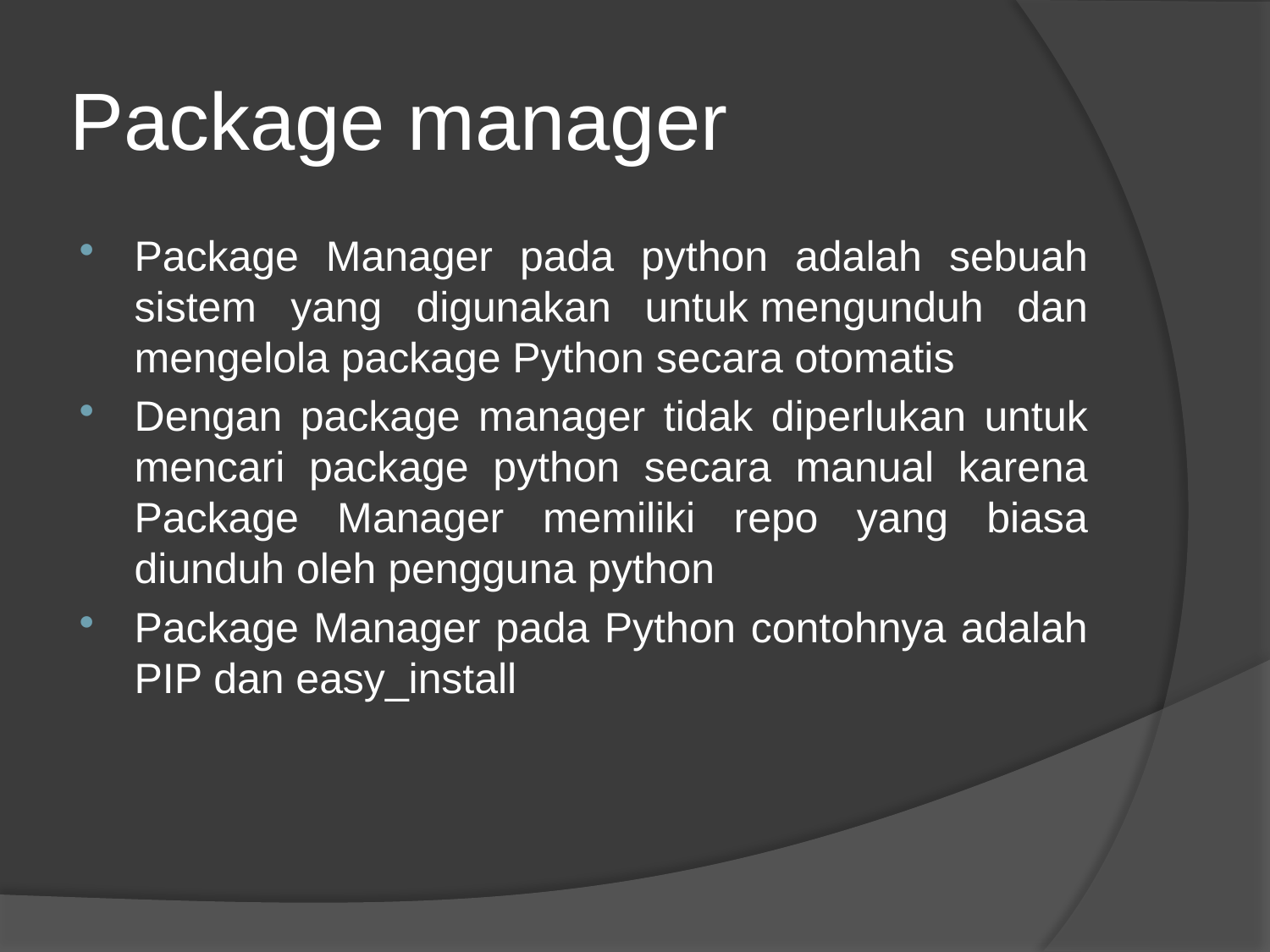

# Package manager
Package Manager pada python adalah sebuah sistem yang digunakan untuk mengunduh dan mengelola package Python secara otomatis
Dengan package manager tidak diperlukan untuk mencari package python secara manual karena Package Manager memiliki repo yang biasa diunduh oleh pengguna python
Package Manager pada Python contohnya adalah PIP dan easy_install